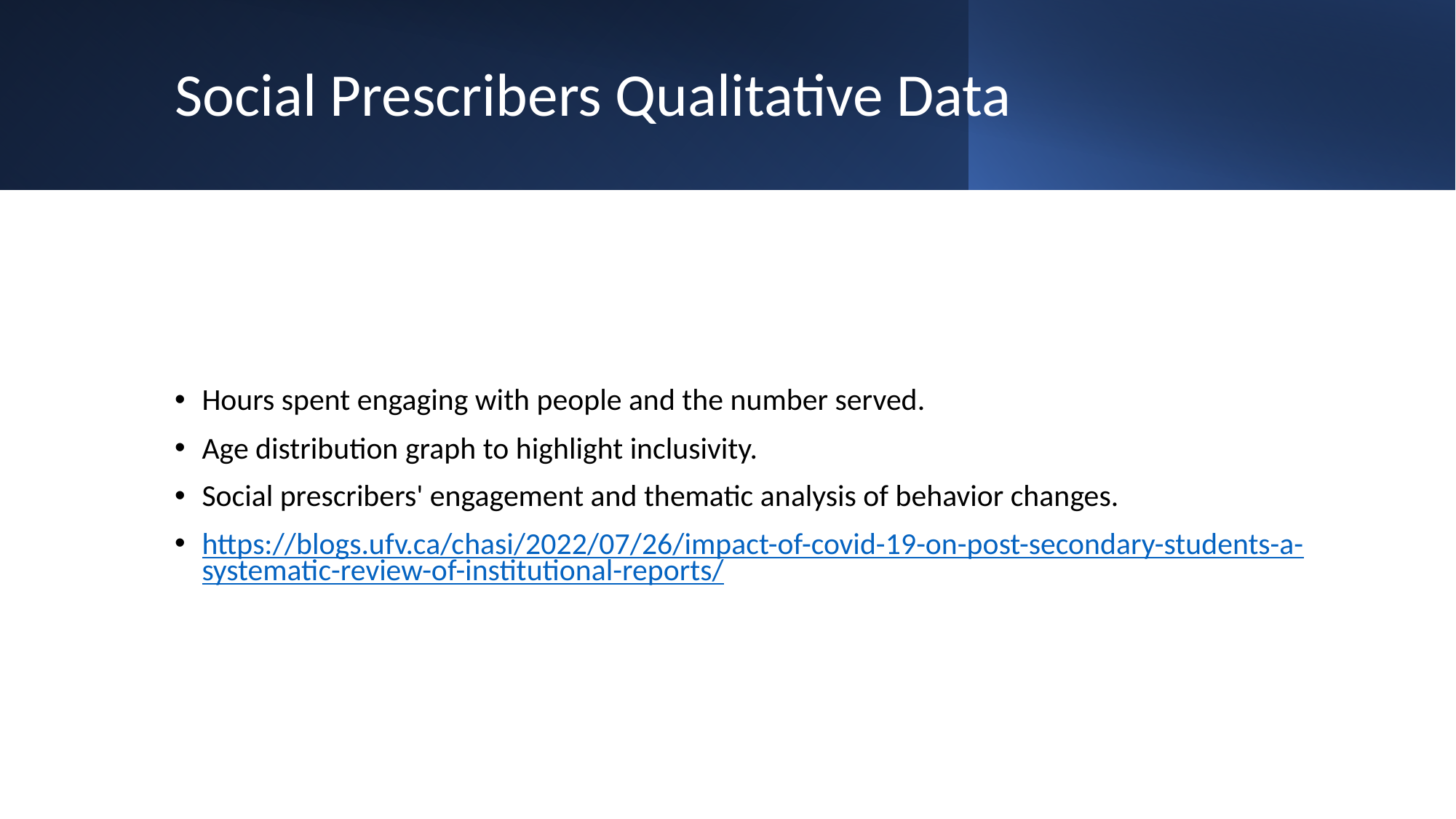

# Social Prescribers Qualitative Data
Hours spent engaging with people and the number served.
Age distribution graph to highlight inclusivity.
Social prescribers' engagement and thematic analysis of behavior changes.
https://blogs.ufv.ca/chasi/2022/07/26/impact-of-covid-19-on-post-secondary-students-a-systematic-review-of-institutional-reports/